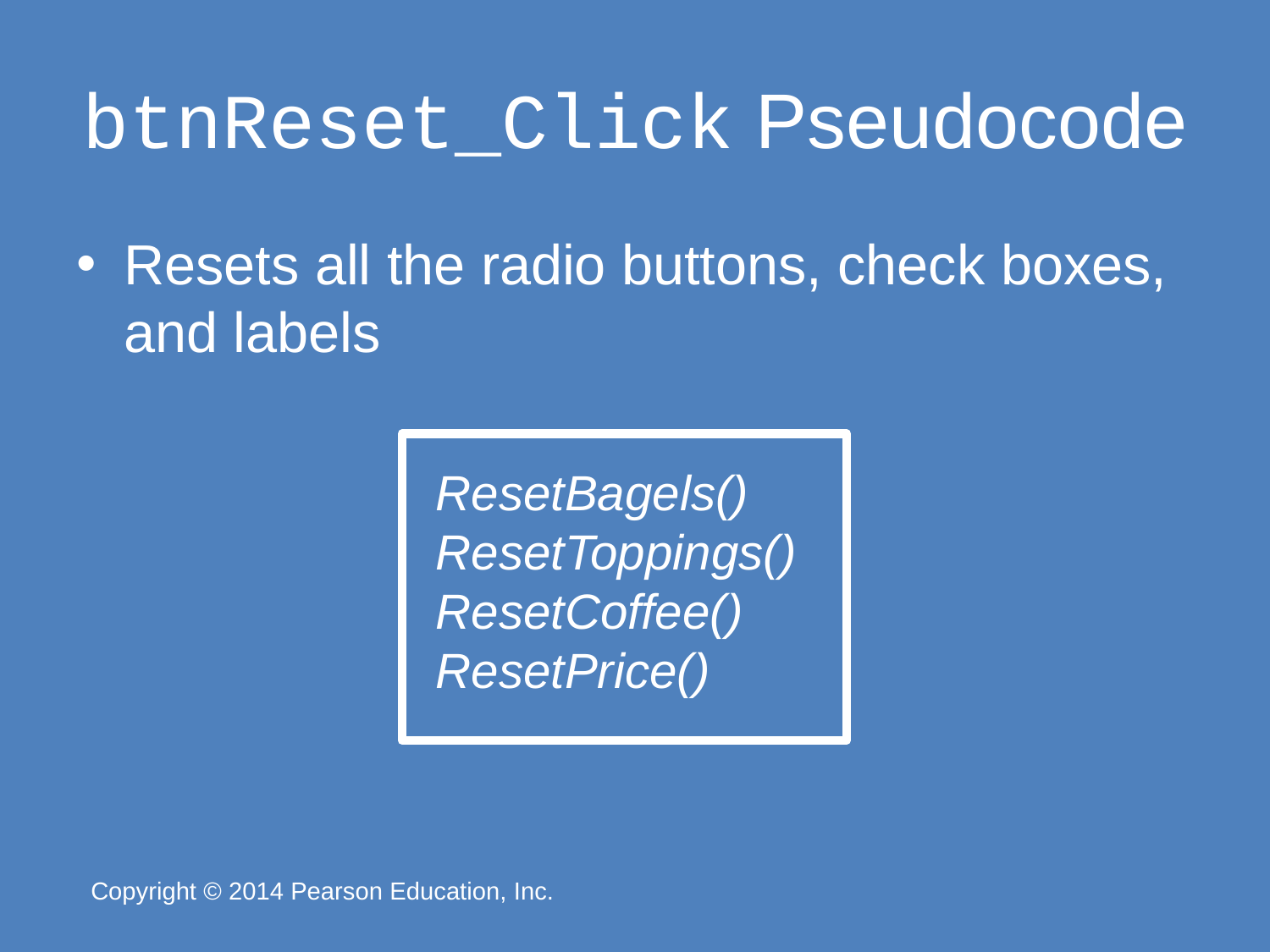

# btnReset_Click Pseudocode
Resets all the radio buttons, check boxes, and labels

ResetBagels()
ResetToppings()
ResetCoffee()
ResetPrice()